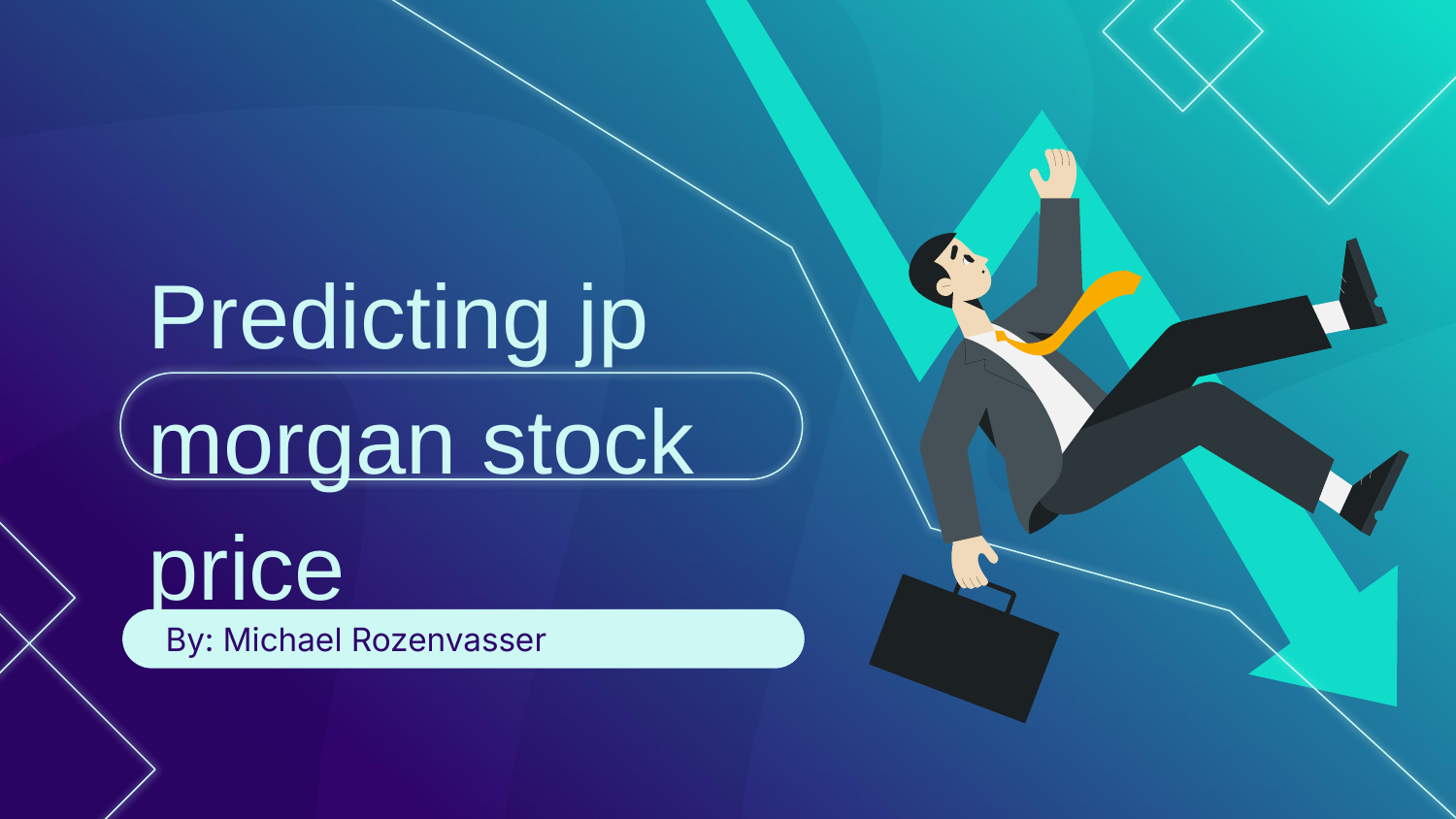

# Predicting jp morgan stock price

By: Michael Rozenvasser